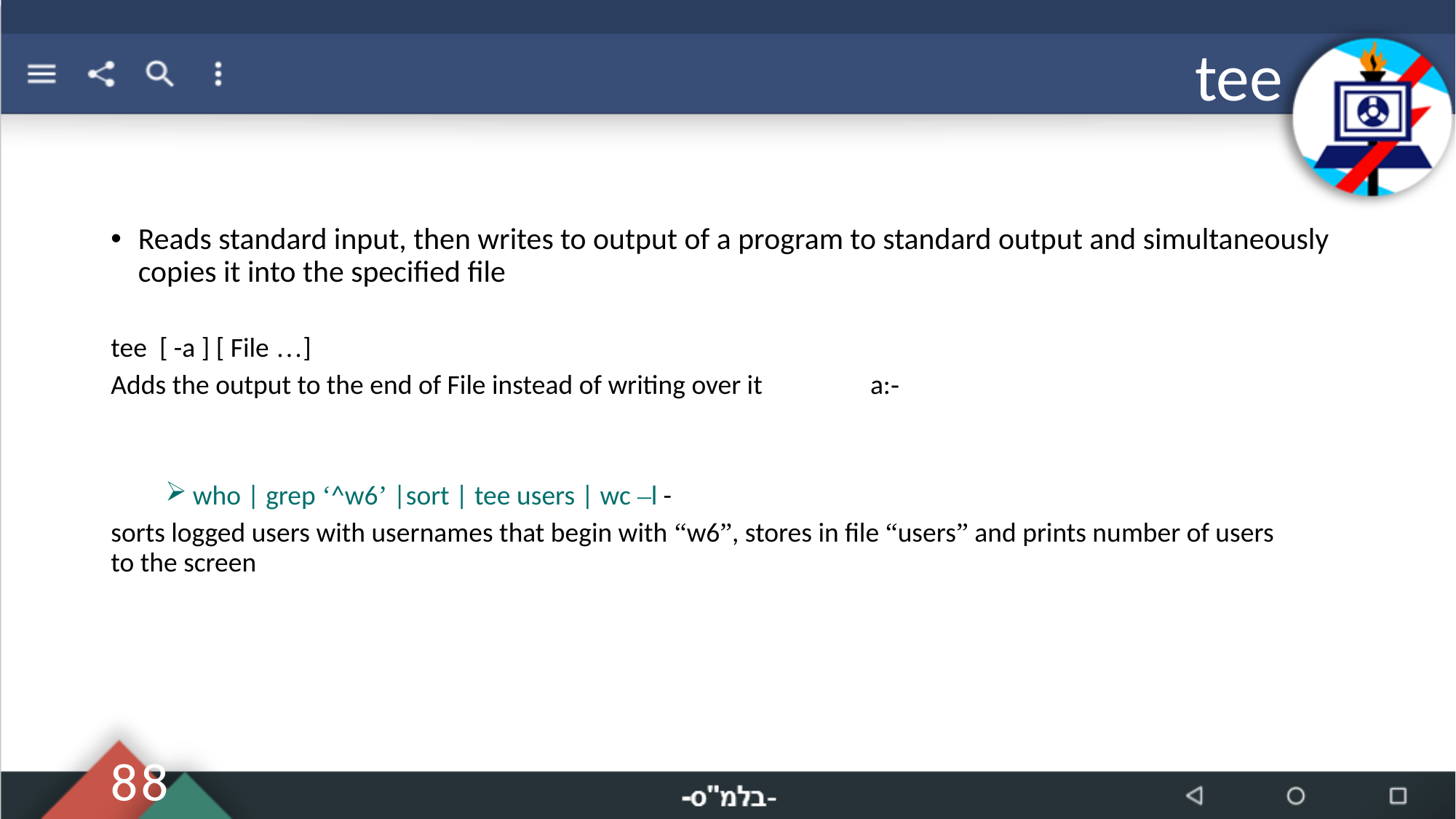

# tee
Reads standard input, then writes to output of a program to standard output and simultaneously copies it into the specified file

tee  [ -a ] [ File …]
-a:		Adds the output to the end of File instead of writing over it

who | grep ‘^w6’ |sort | tee users | wc –l -
	sorts logged users with usernames that begin with “w6”, stores in file “users” and prints number of users to the screen

88